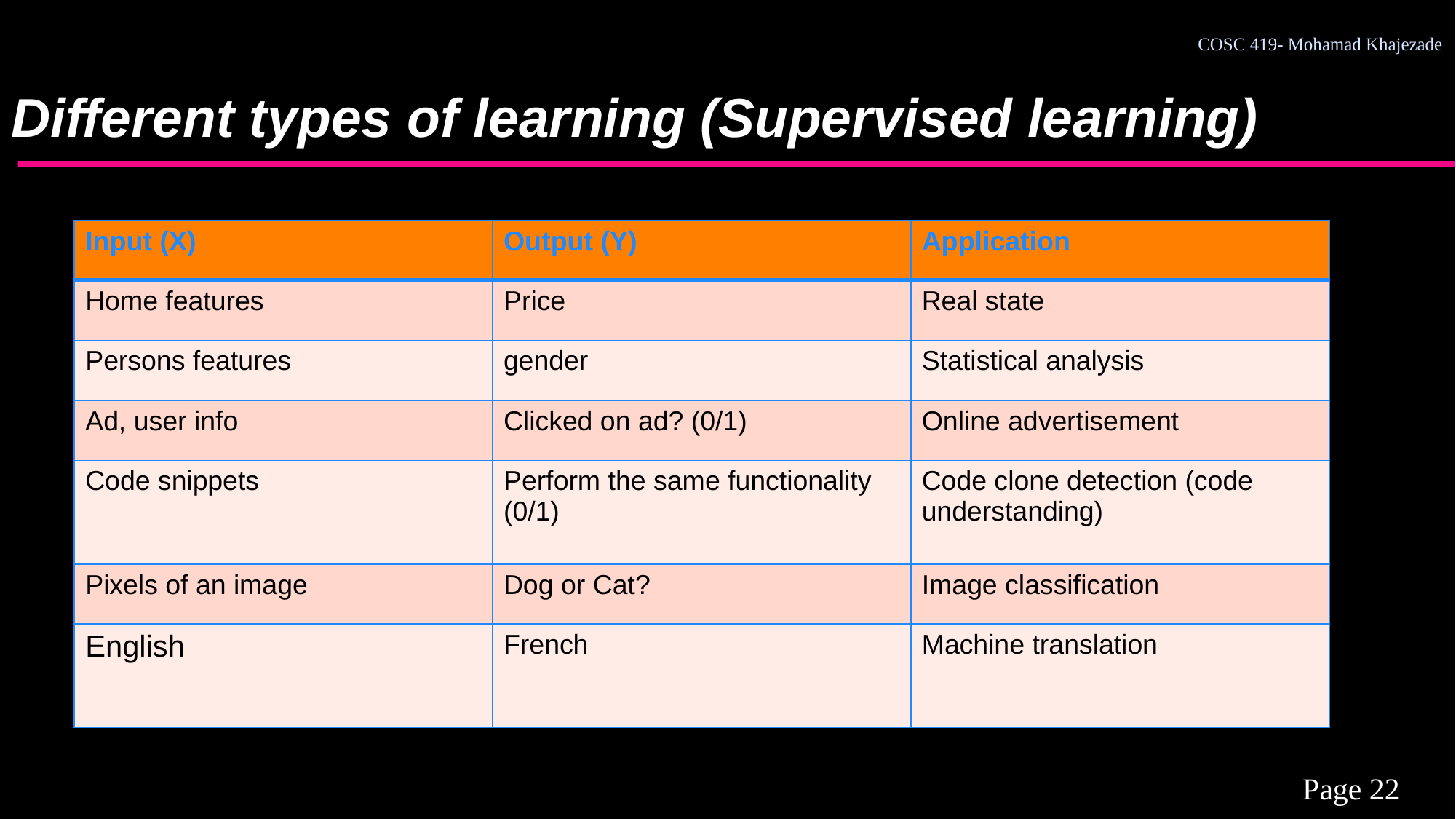

Different types of learning (Supervised learning)
| Input (X) | Output (Y) | Application |
| --- | --- | --- |
| Home features | Price | Real state |
| Persons features | gender | Statistical analysis |
| Ad, user info | Clicked on ad? (0/1) | Online advertisement |
| Code snippets | Perform the same functionality (0/1) | Code clone detection (code understanding) |
| Pixels of an image | Dog or Cat? | Image classification |
| English | French | Machine translation |